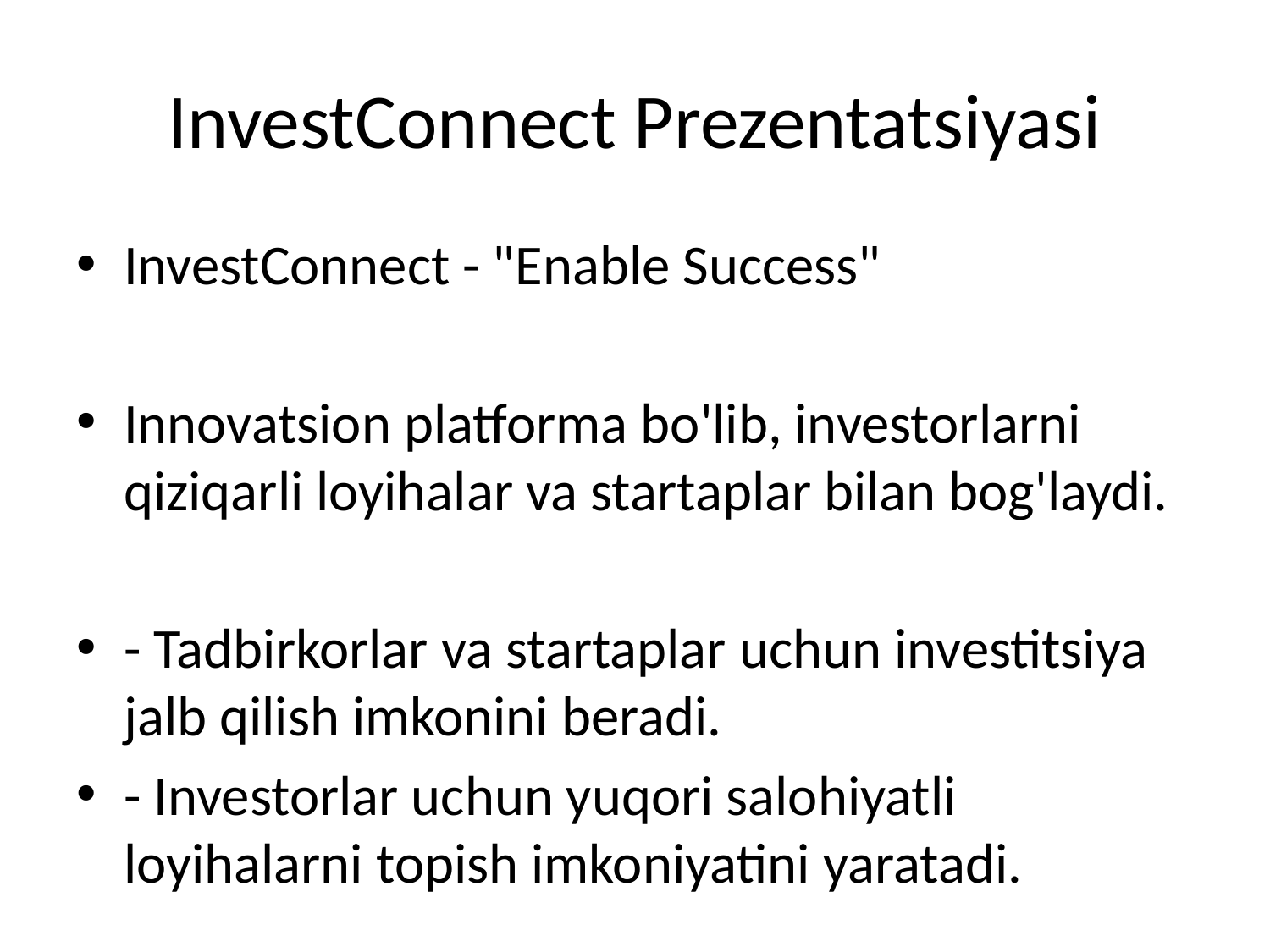

# InvestConnect Prezentatsiyasi
InvestConnect - "Enable Success"

Innovatsion platforma bo'lib, investorlarni qiziqarli loyihalar va startaplar bilan bog'laydi.

- Tadbirkorlar va startaplar uchun investitsiya jalb qilish imkonini beradi.
- Investorlar uchun yuqori salohiyatli loyihalarni topish imkoniyatini yaratadi.

Missiya: Innovatsion g'oyalarni hayotga tatbiq etish orqali iqtisodiy o'sishga hissa qo'shish.
Vizyon: Investitsiyalarni jahon bo'ylab qulay, ishonchli va shaffof qilish.